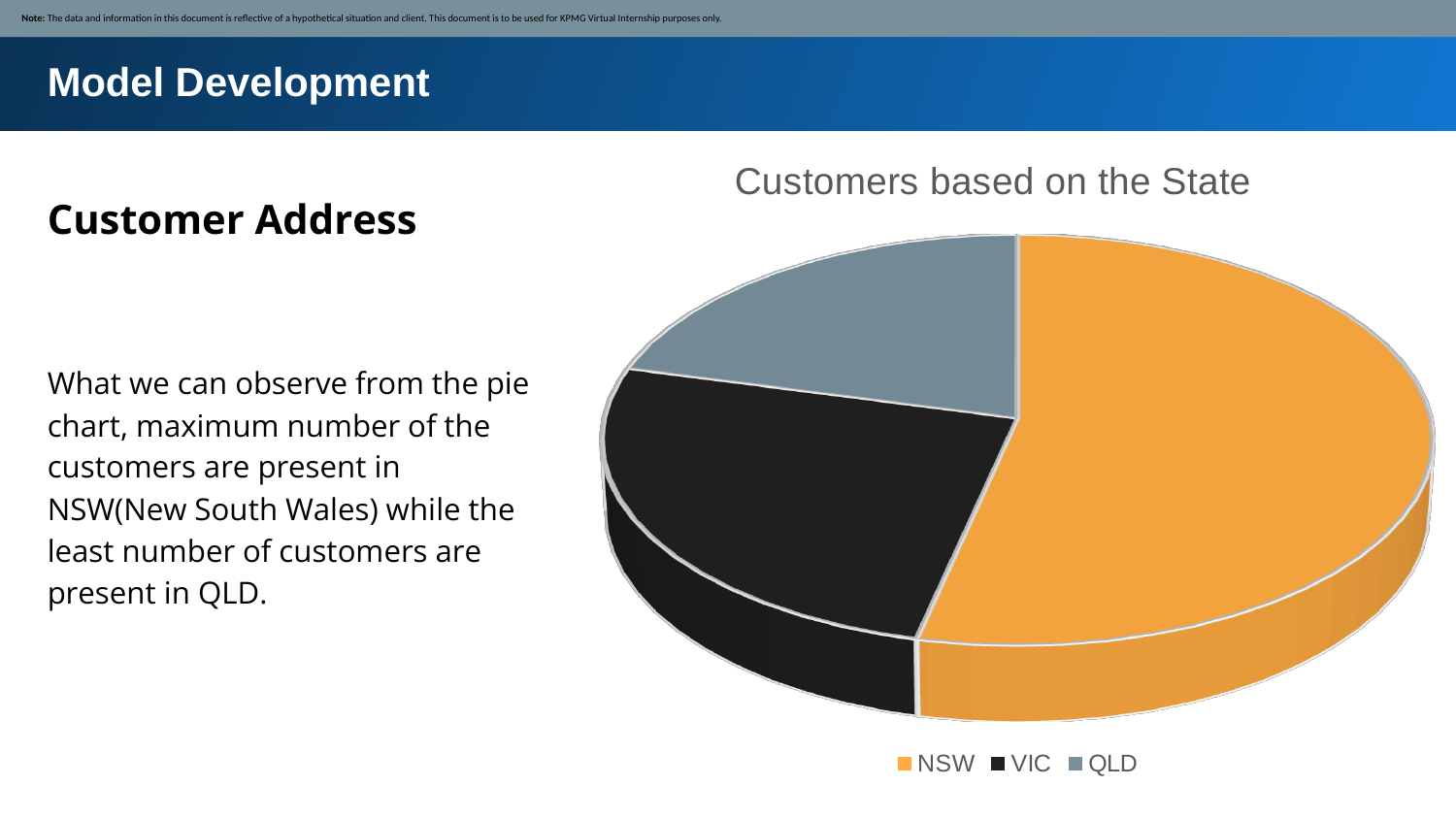

Note: The data and information in this document is reflective of a hypothetical situation and client. This document is to be used for KPMG Virtual Internship purposes only.
Model Development

[unsupported chart]

Customer Address
What we can observe from the pie chart, maximum number of the customers are present in NSW(New South Wales) while the least number of customers are present in QLD.